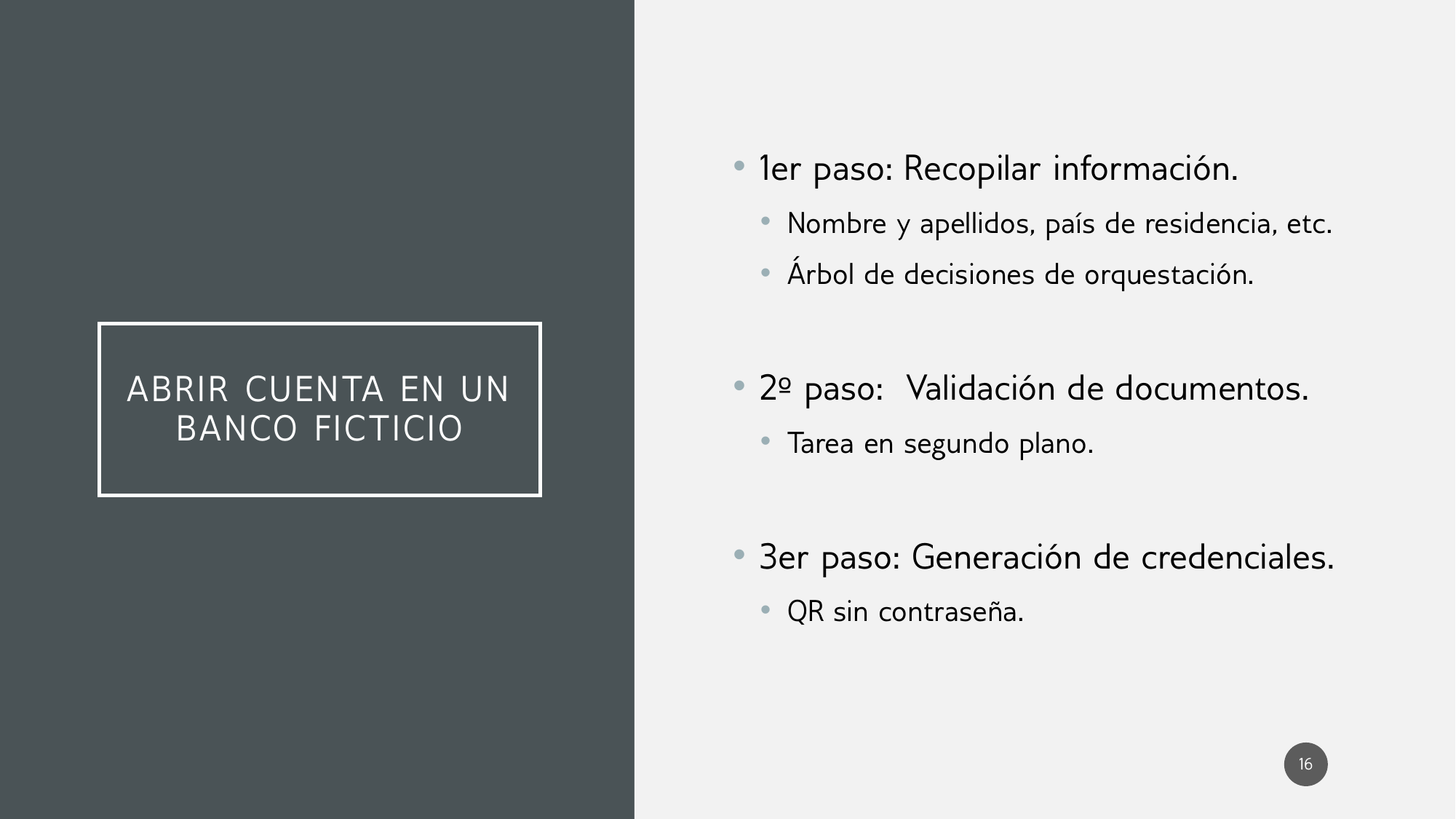

1er paso: Recopilar información.
Nombre y apellidos, país de residencia, etc.
Árbol de decisiones de orquestación.

2º paso:  Validación de documentos.
Tarea en segundo plano.

3er paso: Generación de credenciales.
QR sin contraseña.

# Abrir cuenta en un banco ficticio
16